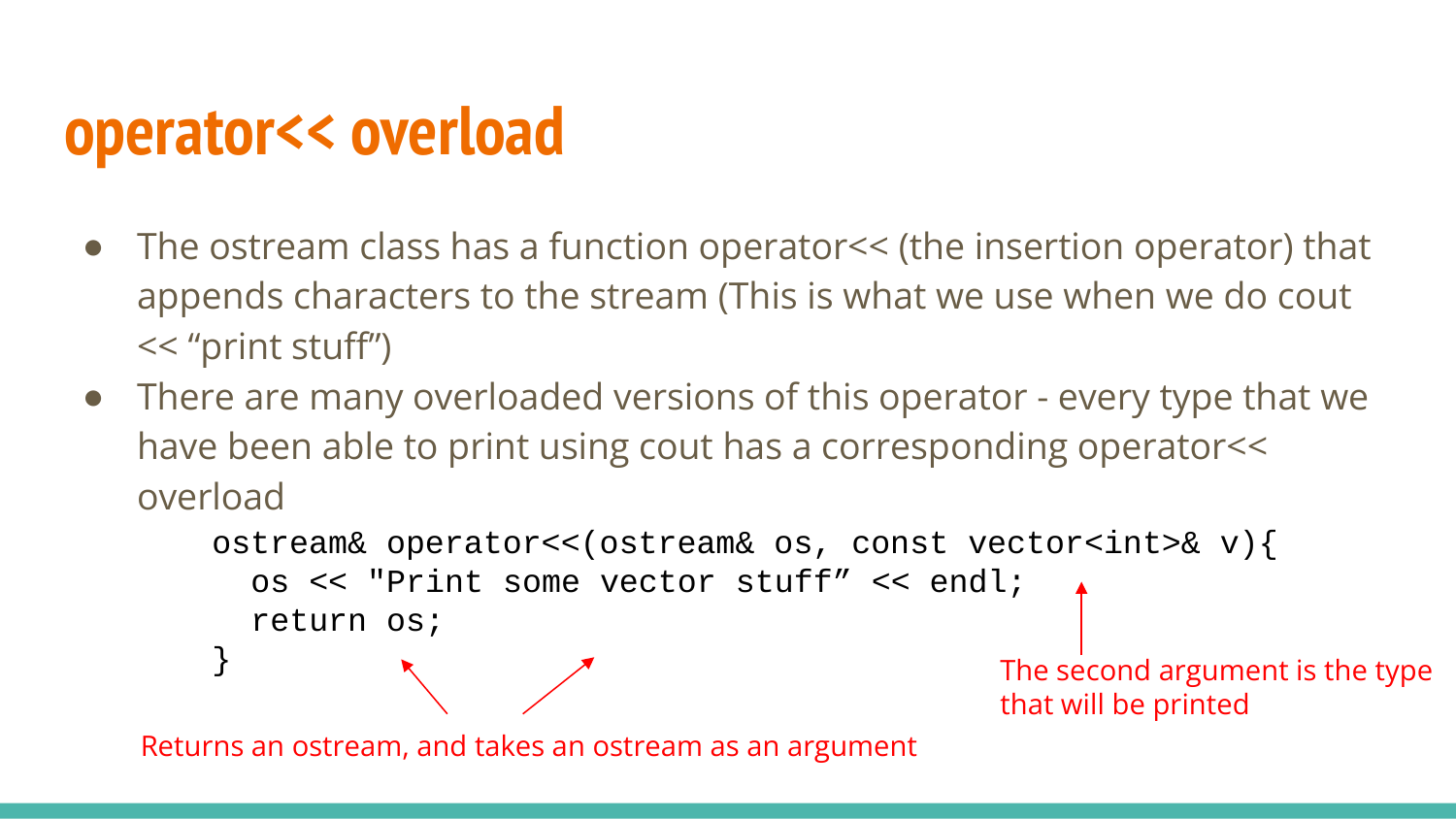

# operator<< overload
The ostream class has a function operator<< (the insertion operator) that appends characters to the stream (This is what we use when we do cout << “print stuff”)
There are many overloaded versions of this operator - every type that we have been able to print using cout has a corresponding operator<< overload
ostream& operator<<(ostream& os, const vector<int>& v){
  os << "Print some vector stuff” << endl;
  return os;
}

The second argument is the type that will be printed
Returns an ostream, and takes an ostream as an argument